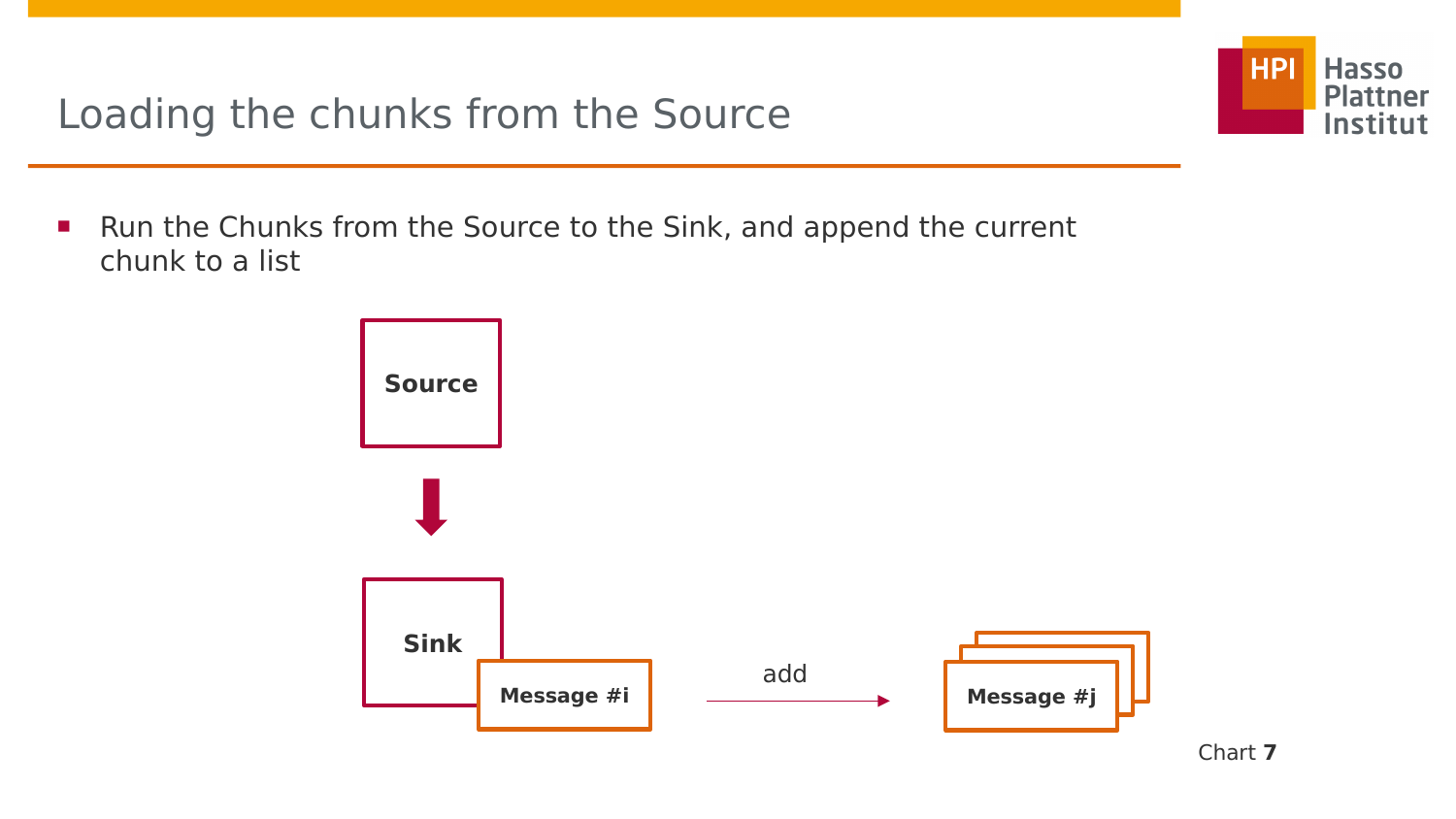

# Loading the chunks from the Source
Run the Chunks from the Source to the Sink, and append the current chunk to a list
Source

Sink

Message #i
Message #i
add
Message #i
Message #j
Chart 7